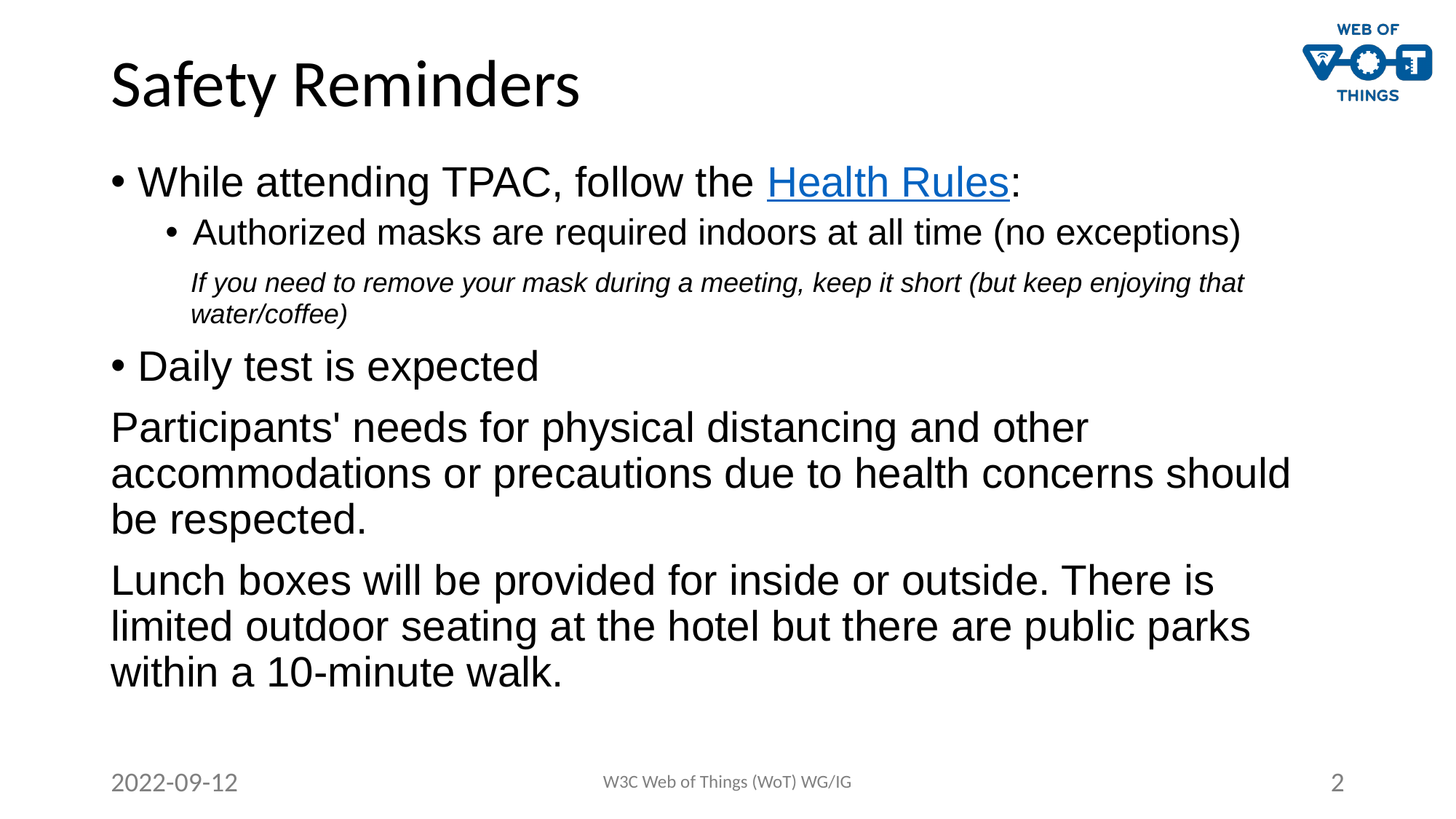

# Safety Reminders
While attending TPAC, follow the Health Rules:
Authorized masks are required indoors at all time (no exceptions)
	If you need to remove your mask during a meeting, keep it short (but keep enjoying that water/coffee)
Daily test is expected
Participants' needs for physical distancing and other accommodations or precautions due to health concerns should be respected.
Lunch boxes will be provided for inside or outside. There is limited outdoor seating at the hotel but there are public parks within a 10-minute walk.

2022-09-12
W3C Web of Things (WoT) WG/IG
2